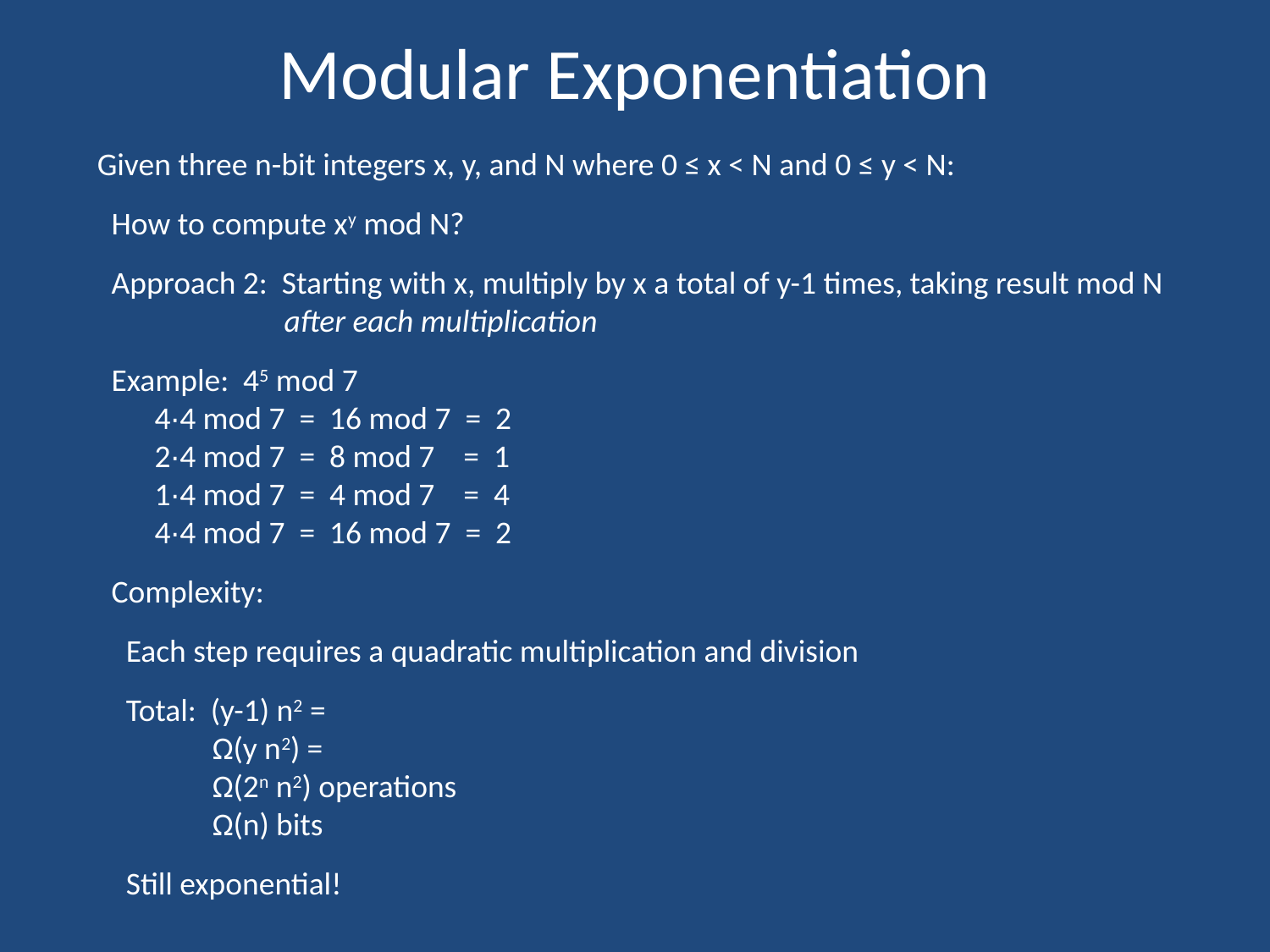

# Modular Exponentiation
Given three n-bit integers x, y, and N where 0 ≤ x < N and 0 ≤ y < N:

  How to compute xy mod N?

  Approach 2:  Starting with x, multiply by x a total of y-1 times, taking result mod N
                          after each multiplication

  Example:  45 mod 7
        4∙4 mod 7  =  16 mod 7  =  2
        2∙4 mod 7  =  8 mod 7    =  1
        1∙4 mod 7  =  4 mod 7    =  4
        4∙4 mod 7  =  16 mod 7  =  2

  Complexity:
    Each step requires a quadratic multiplication and division

    Total:  (y-1) n2 =
                Ω(y n2) =
                Ω(2n n2) operations
                Ω(n) bits

    Still exponential!